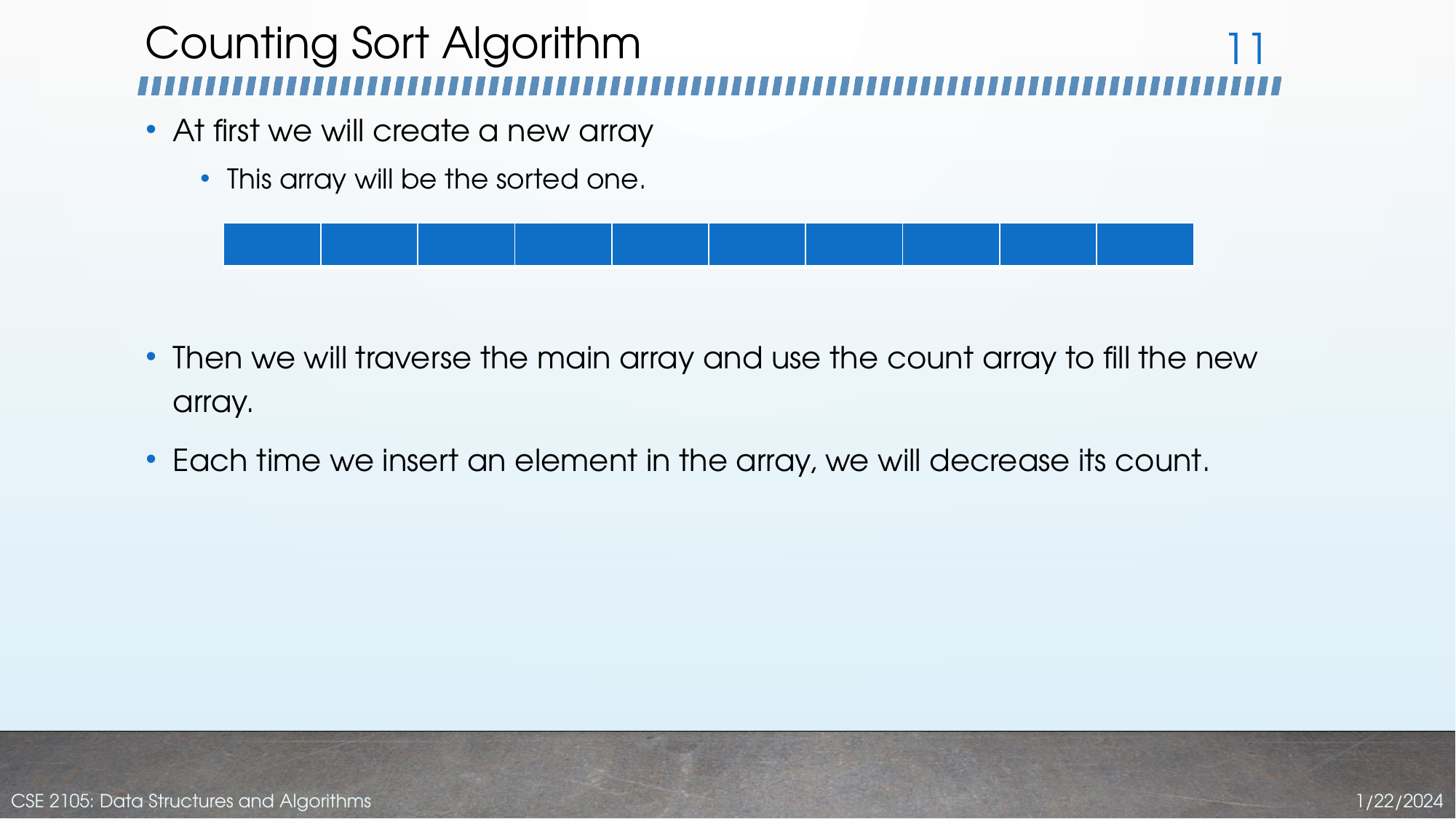

# Counting Sort Algorithm
11
At first we will create a new array
This array will be the sorted one.

Then we will traverse the main array and use the count array to fill the new array.
Each time we insert an element in the array, we will decrease its count.
|  |  |  |  |  |  |  |  |  |  |
| --- | --- | --- | --- | --- | --- | --- | --- | --- | --- |
1/22/2024
CSE 2105: Data Structures and Algorithms